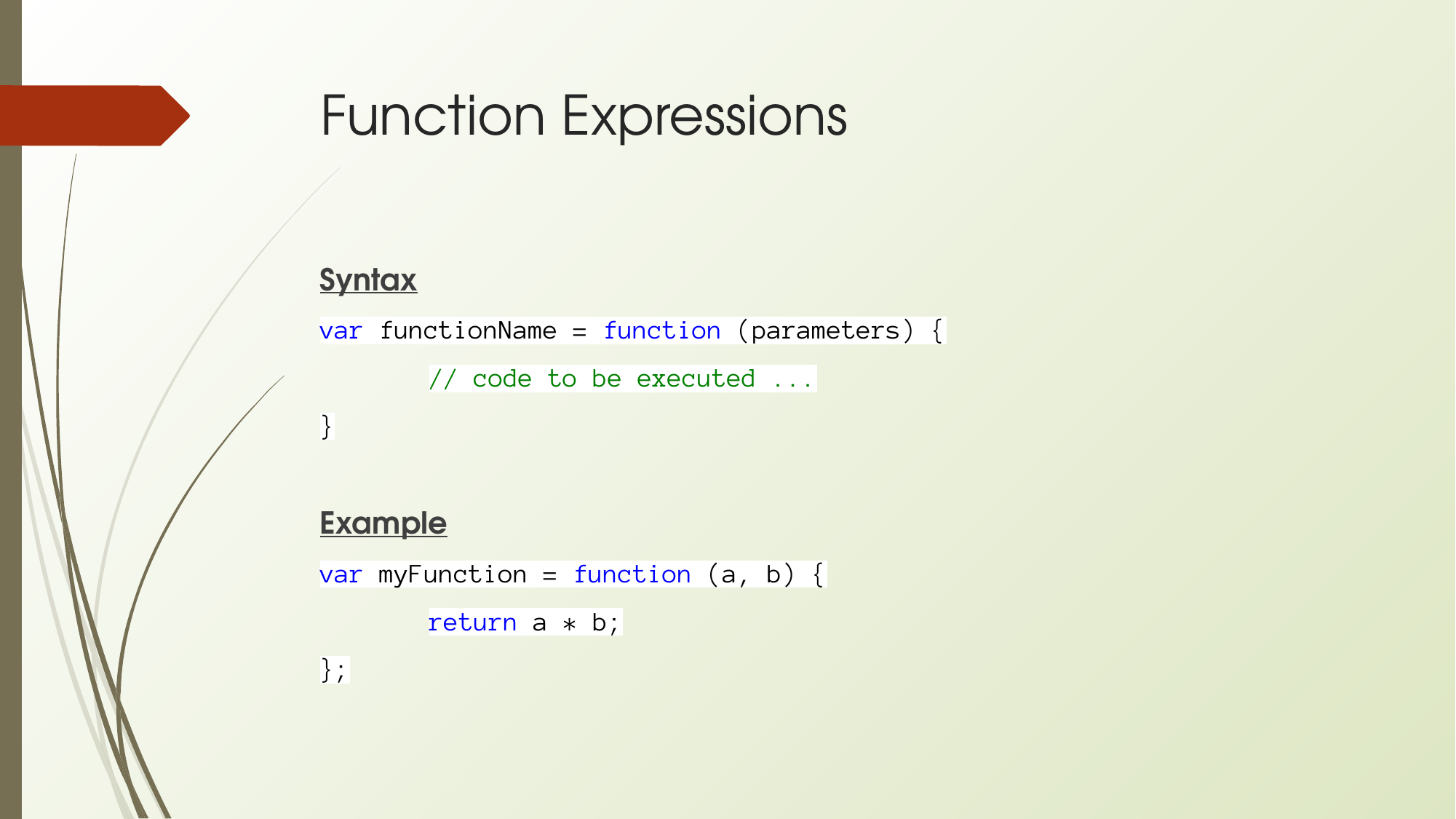

# Function Expressions
Syntax
var functionName = function (parameters) {
	// code to be executed ...
}

Example
var myFunction = function (a, b) {
	return a * b;
};